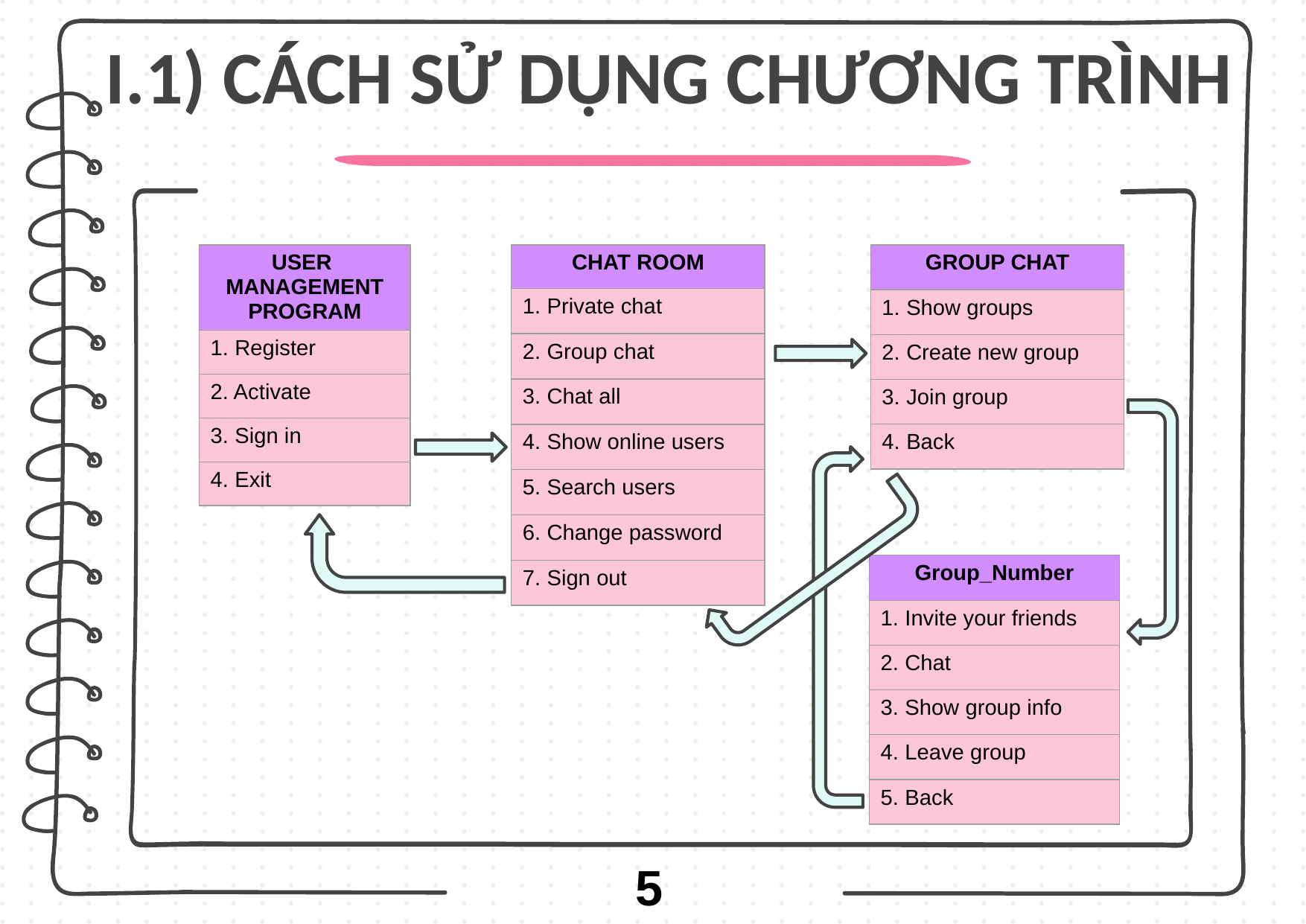

# I.1) CÁCH SỬ DỤNG CHƯƠNG TRÌNH

| USER MANAGEMENT PROGRAM |
| --- |
| 1. Register |
| 2. Activate |
| 3. Sign in |
| 4. Exit |
| CHAT ROOM |
| --- |
| 1. Private chat |
| 2. Group chat |
| 3. Chat all |
| 4. Show online users |
| 5. Search users |
| 6. Change password |
| 7. Sign out |
| GROUP CHAT |
| --- |
| 1. Show groups |
| 2. Create new group |
| 3. Join group |
| 4. Back |

| Group\_Number |
| --- |
| 1. Invite your friends |
| 2. Chat |
| 3. Show group info |
| 4. Leave group |
| 5. Back |

5